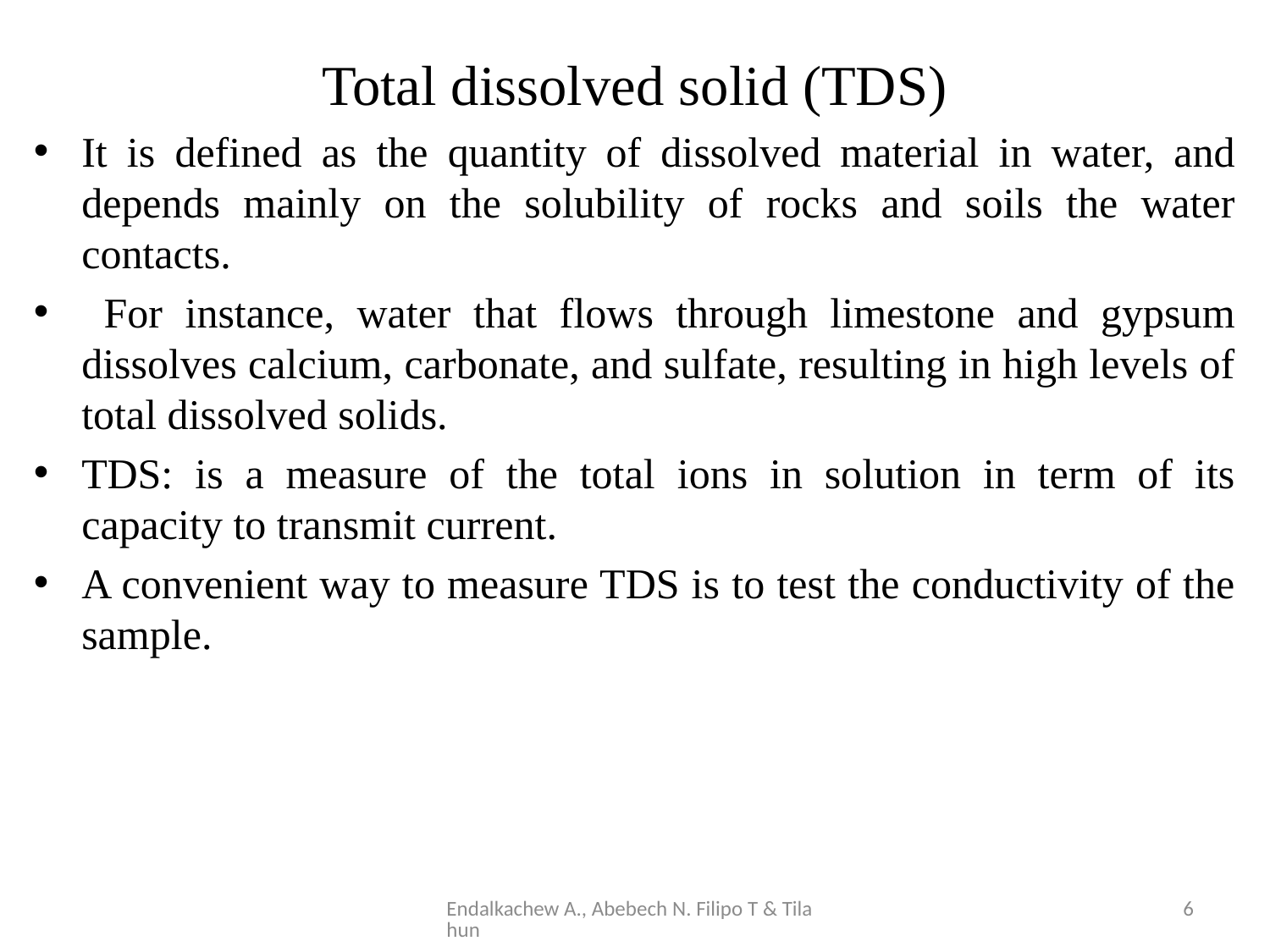

Total dissolved solid (TDS)
It is defined as the quantity of dissolved material in water, and depends mainly on the solubility of rocks and soils the water contacts.
 For instance, water that flows through limestone and gypsum dissolves calcium, carbonate, and sulfate, resulting in high levels of total dissolved solids.
TDS: is a measure of the total ions in solution in term of its capacity to transmit current.
A convenient way to measure TDS is to test the conductivity of the sample.

Endalkachew A., Abebech N. Filipo T & Tilahun
6